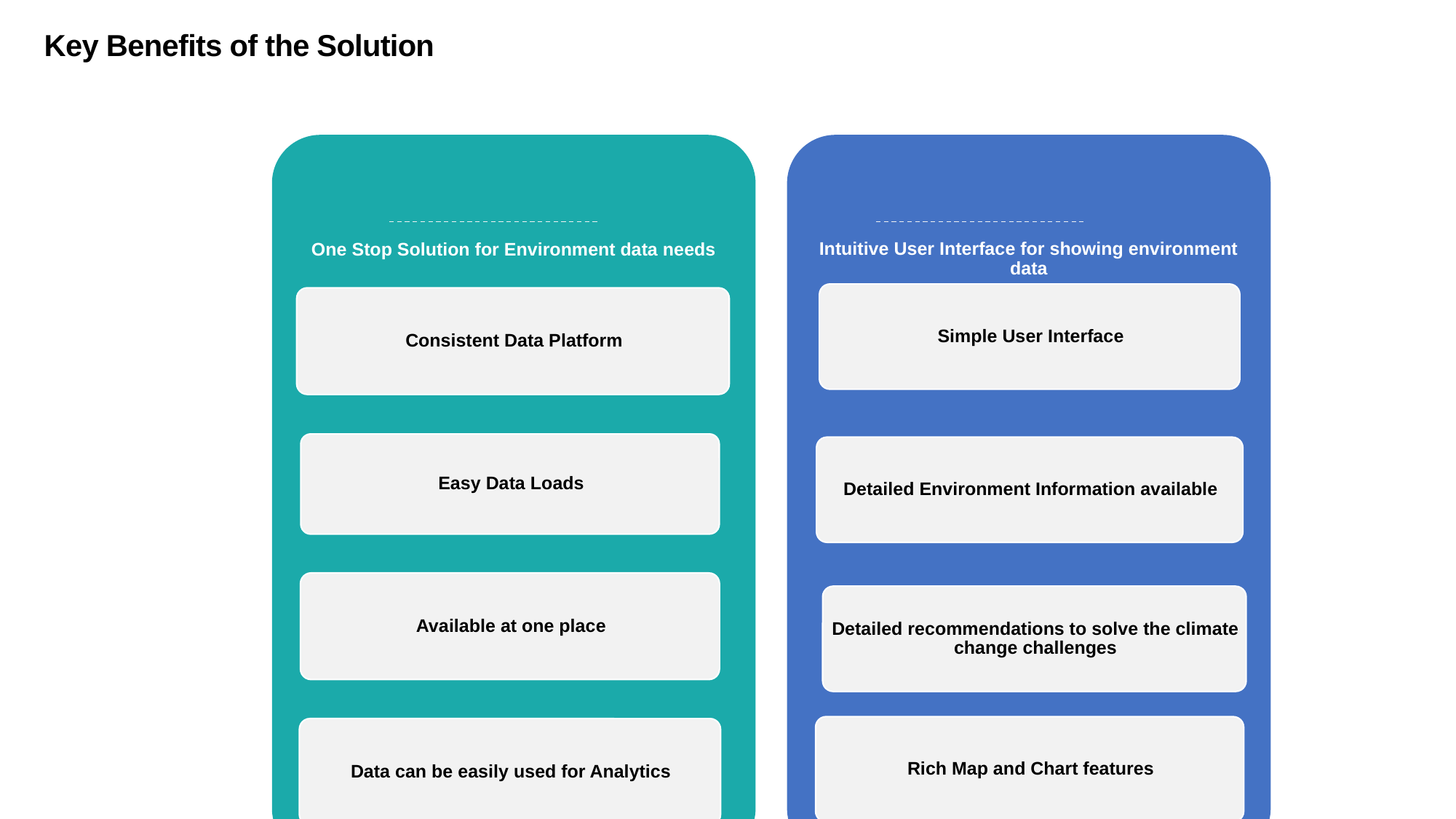

Key Benefits of the Solution
One Stop Solution for Environment data needs

Consistent Data Platform
Easy Data Loads
Available at one place

Data can be easily used for Analytics

Intuitive User Interface for showing environment data

Simple User Interface
Detailed Environment Information available
Detailed recommendations to solve the climate change challenges
Rich Map and Chart features